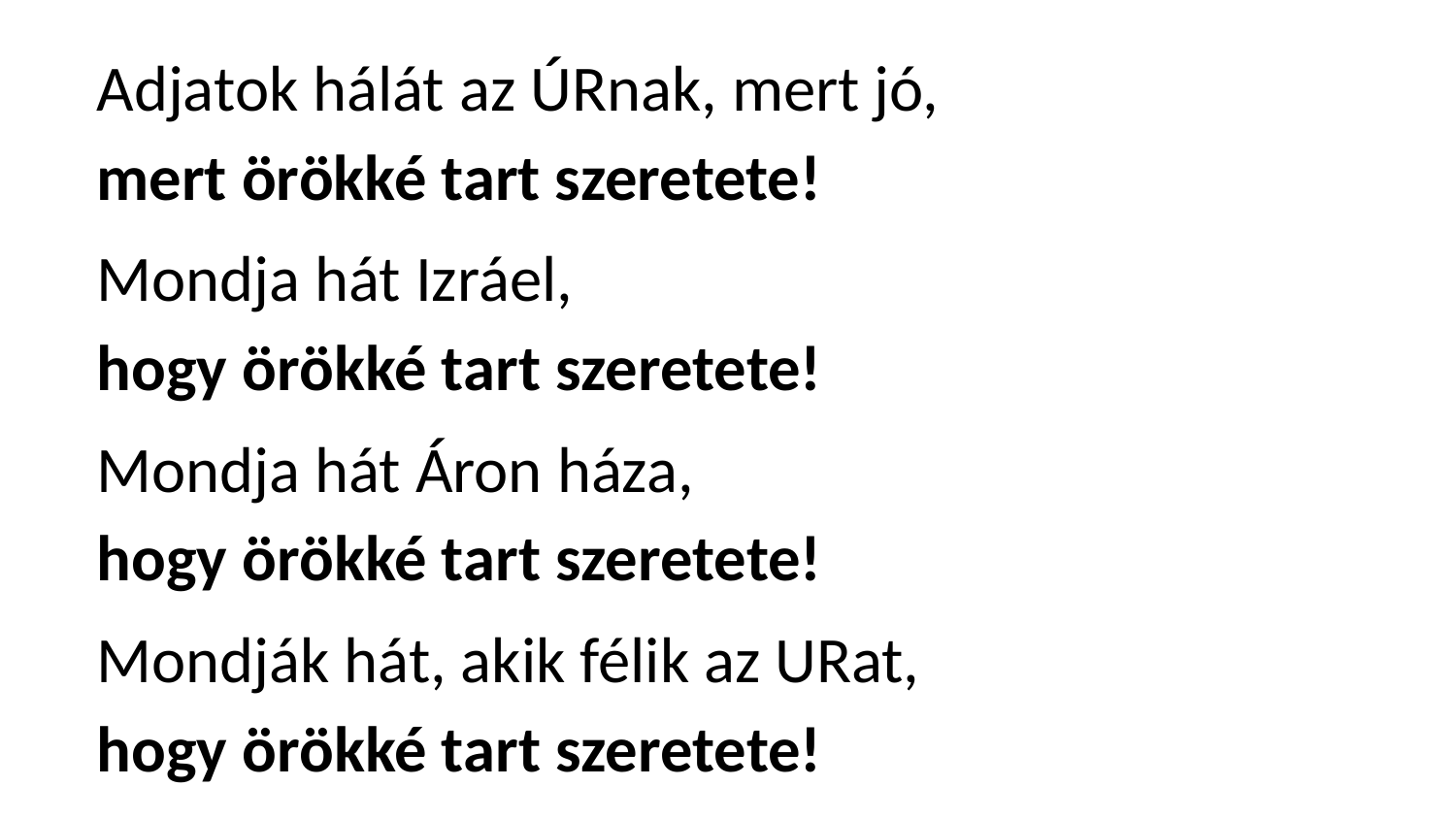

Adjatok hálát az ÚRnak, mert jó,
mert örökké tart szeretete!
Mondja hát Izráel,
hogy örökké tart szeretete!
Mondja hát Áron háza,
hogy örökké tart szeretete!
Mondják hát, akik félik az URat,
hogy örökké tart szeretete!